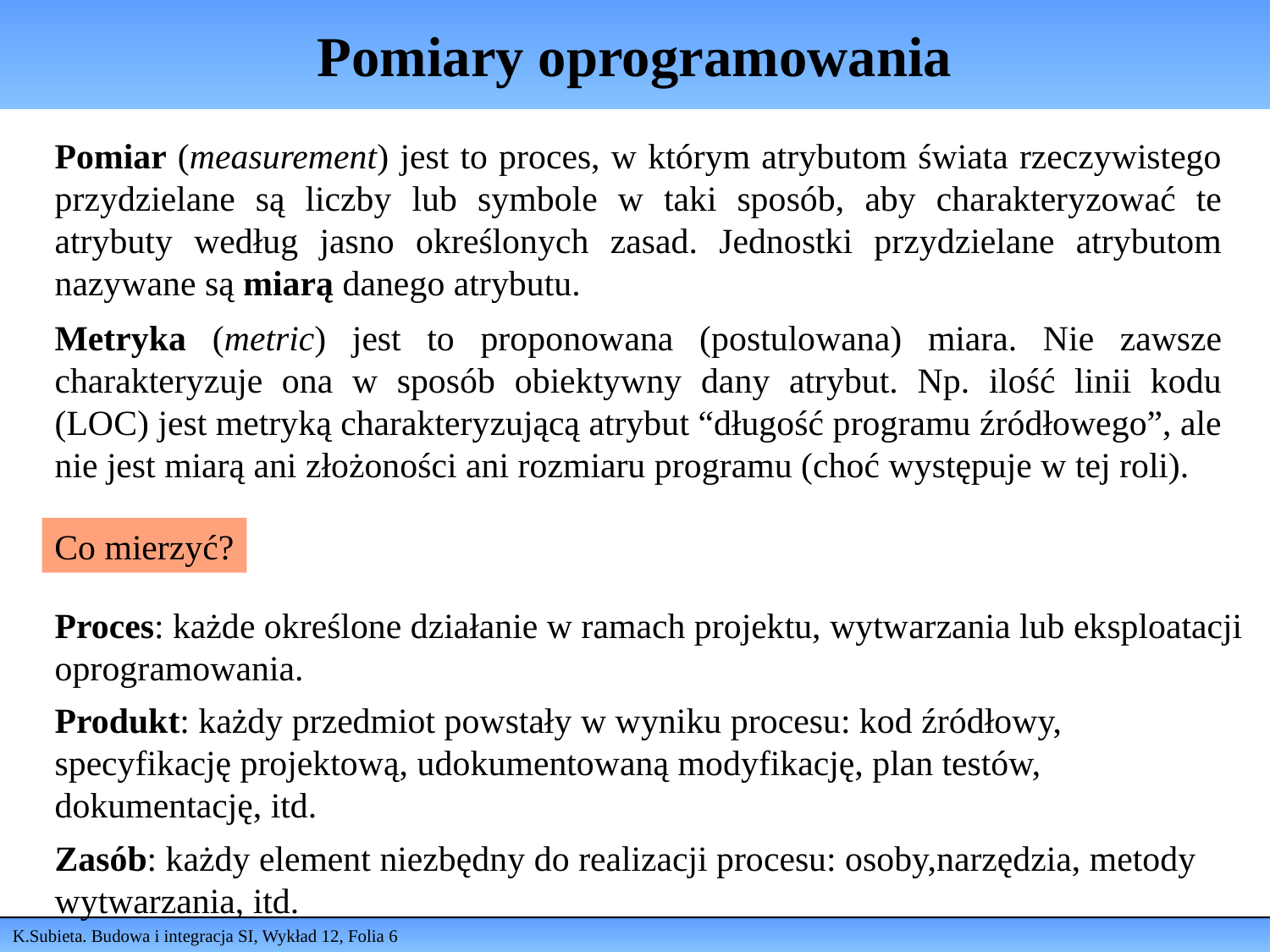

# Pomiary oprogramowania
Pomiar (measurement) jest to proces, w którym atrybutom świata rzeczywistego przydzielane są liczby lub symbole w taki sposób, aby charakteryzować te atrybuty według jasno określonych zasad. Jednostki przydzielane atrybutom nazywane są miarą danego atrybutu.
Metryka (metric) jest to proponowana (postulowana) miara. Nie zawsze charakteryzuje ona w sposób obiektywny dany atrybut. Np. ilość linii kodu (LOC) jest metryką charakteryzującą atrybut “długość programu źródłowego”, ale nie jest miarą ani złożoności ani rozmiaru programu (choć występuje w tej roli).
Co mierzyć?
Proces: każde określone działanie w ramach projektu, wytwarzania lub eksploatacji oprogramowania.
Produkt: każdy przedmiot powstały w wyniku procesu: kod źródłowy, specyfikację projektową, udokumentowaną modyfikację, plan testów, dokumentację, itd.
Zasób: każdy element niezbędny do realizacji procesu: osoby,narzędzia, metody wytwarzania, itd.